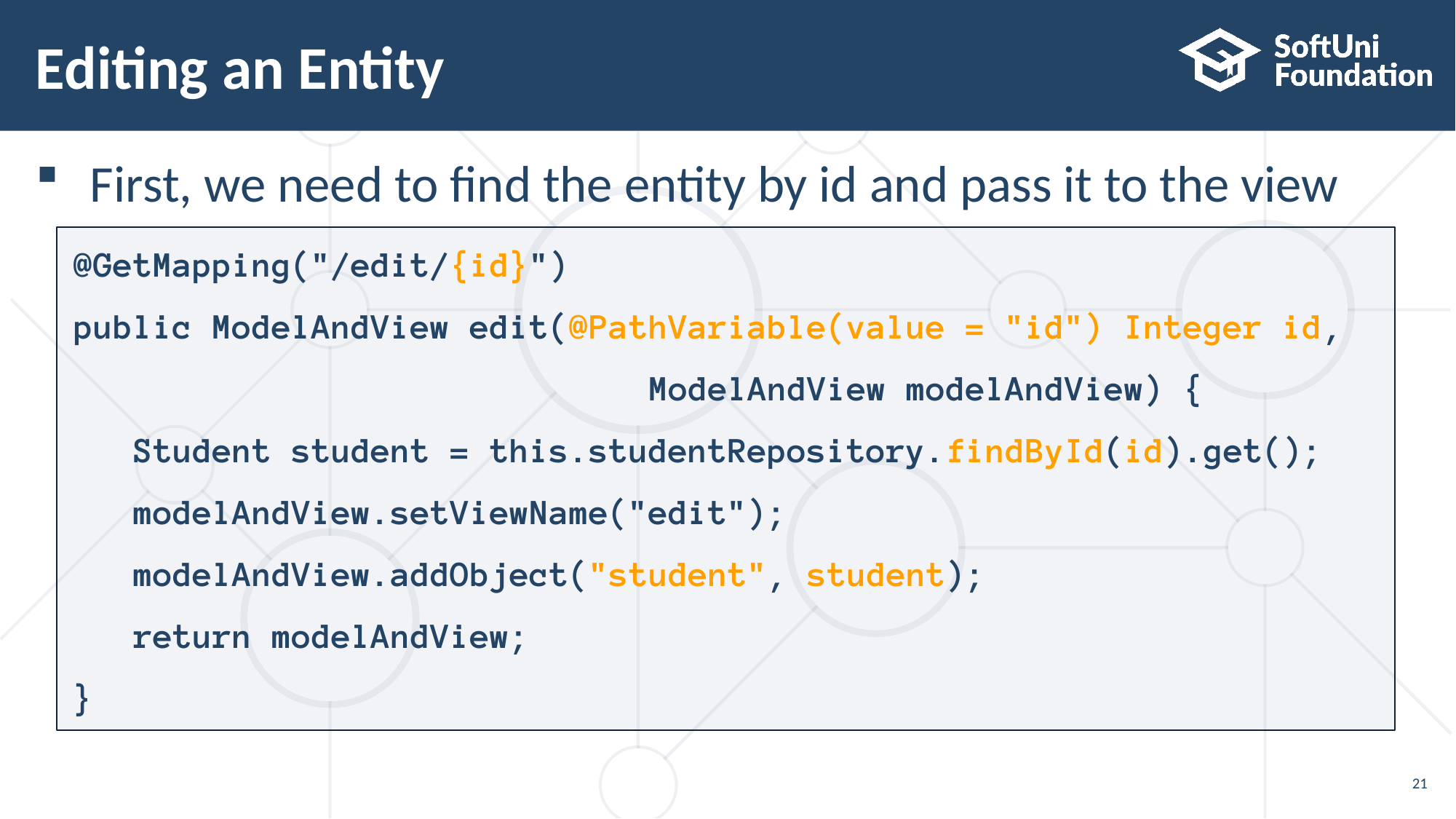

# Editing an Entity
First, we need to find the entity by id and pass it to the view
@GetMapping("/edit/{id}")
public ModelAndView edit(@PathVariable(value = "id") Integer id,
                             ModelAndView modelAndView) {
   Student student = this.studentRepository.findById(id).get();
   modelAndView.setViewName("edit");
   modelAndView.addObject("student", student);
   return modelAndView;
}
21